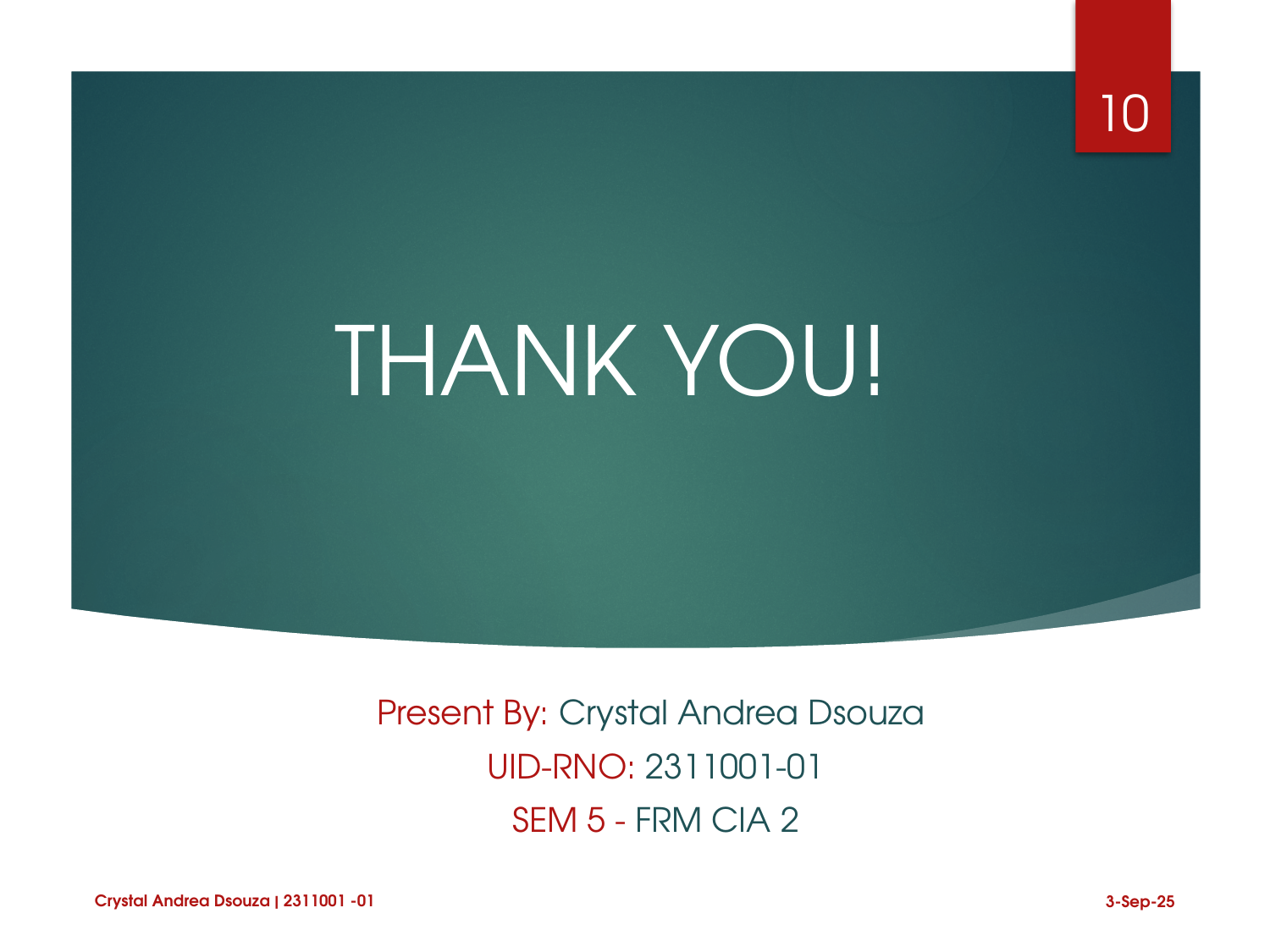

10
# THANK YOU!
Present By: Crystal Andrea Dsouza
UID-RNO: 2311001-01
SEM 5 - FRM CIA 2
Crystal Andrea Dsouza | 2311001 -01
3-Sep-25